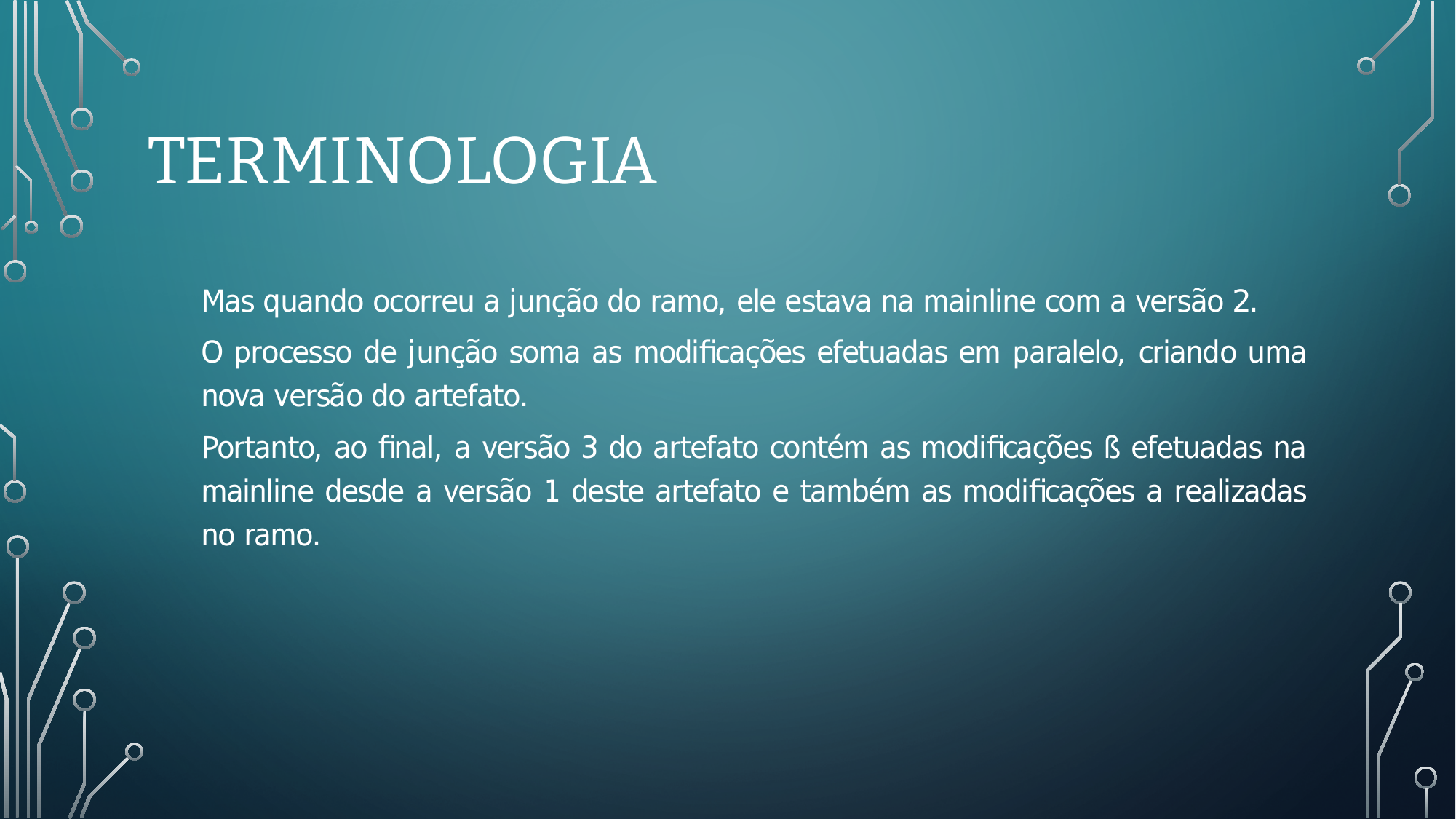

# TERMINOLOGIA
Mas quando ocorreu a junção do ramo, ele estava na mainline com a versão 2.
O processo de junção soma as modificações efetuadas em paralelo, criando uma nova versão do artefato.
Portanto, ao final, a versão 3 do artefato contém as modificações ß efetuadas na mainline desde a versão 1 deste artefato e também as modificações a realizadas no ramo.